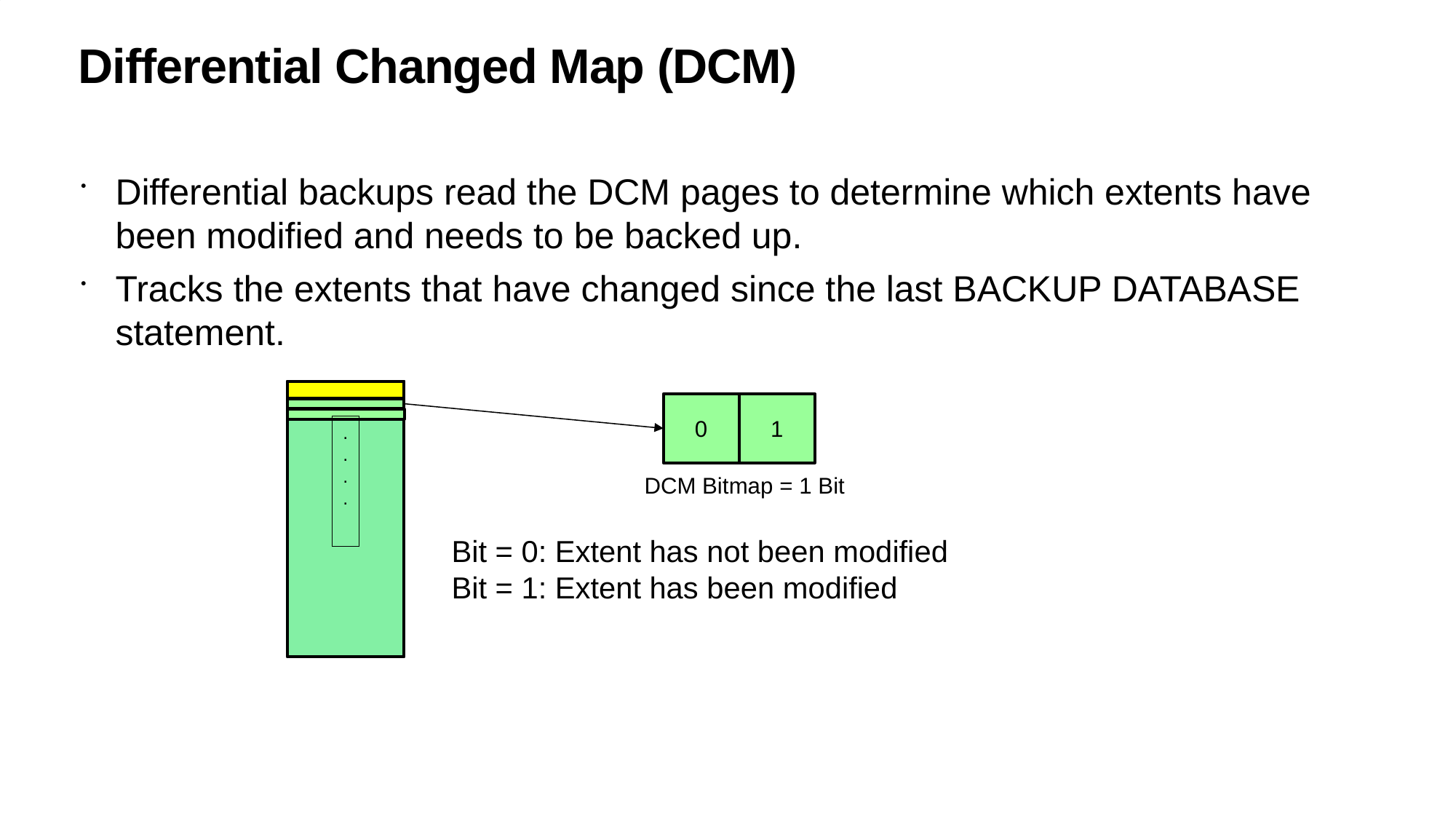

# Differential Changed Map (DCM)
Differential backups read the DCM pages to determine which extents have been modified and needs to be backed up.
Tracks the extents that have changed since the last BACKUP DATABASE statement.

0
1

.
.
.
.

DCM Bitmap = 1 Bit
Bit = 0: Extent has not been modified
Bit = 1: Extent has been modified